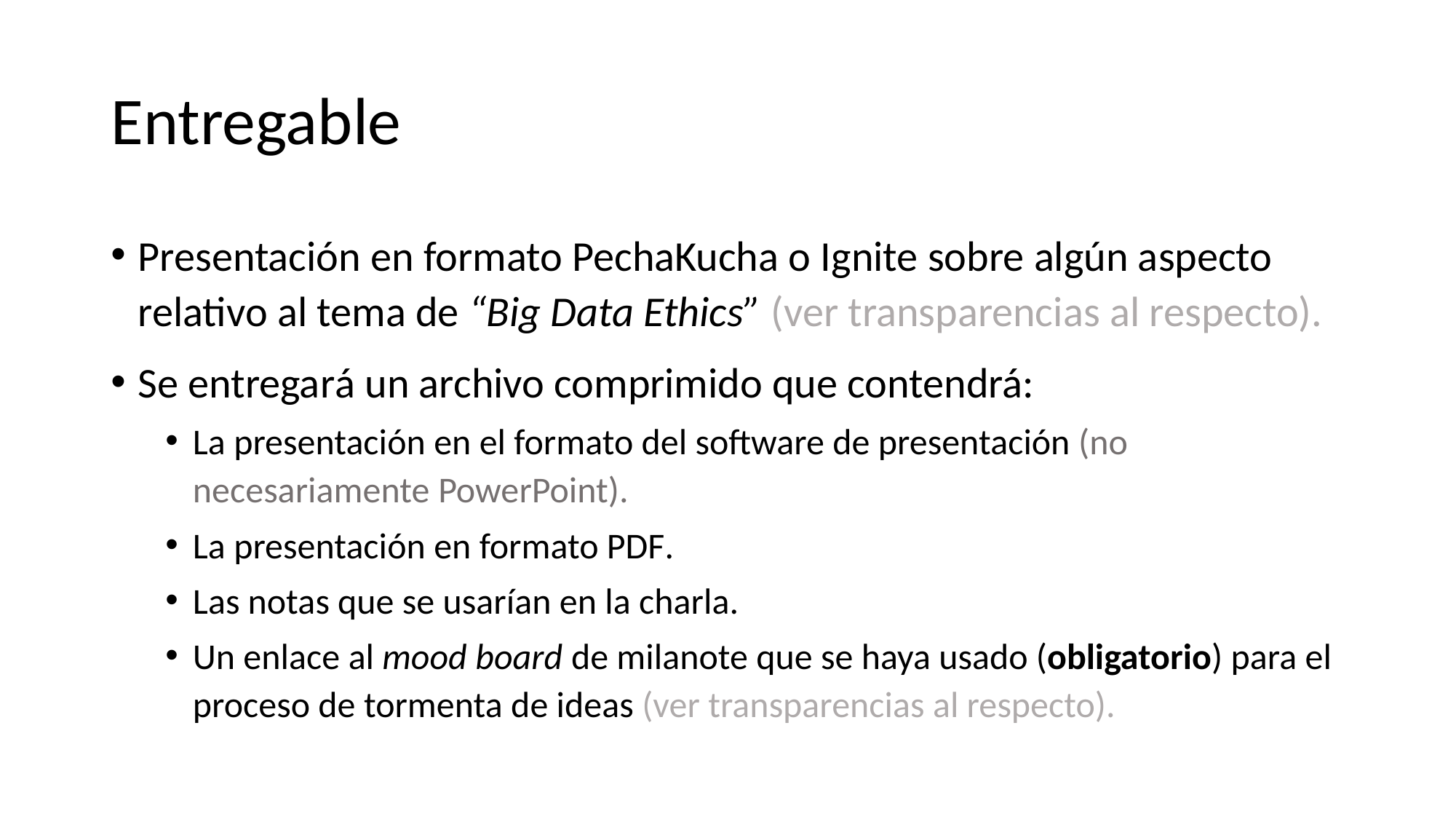

# Entregable
Presentación en formato PechaKucha o Ignite sobre algún aspecto relativo al tema de “Big Data Ethics” (ver transparencias al respecto).
Se entregará un archivo comprimido que contendrá:
La presentación en el formato del software de presentación (no necesariamente PowerPoint).
La presentación en formato PDF.
Las notas que se usarían en la charla.
Un enlace al mood board de milanote que se haya usado (obligatorio) para el proceso de tormenta de ideas (ver transparencias al respecto).